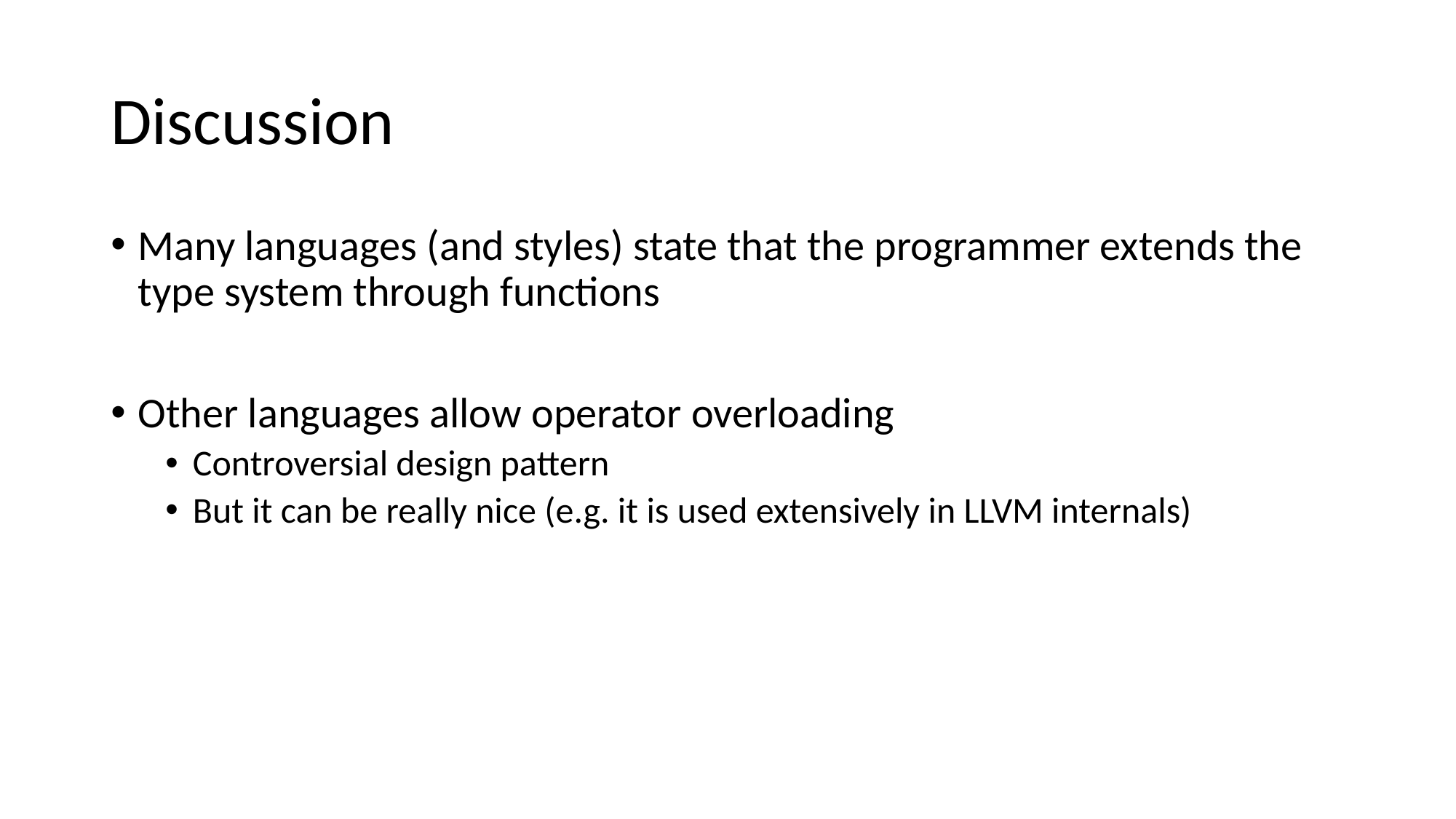

# Discussion
Many languages (and styles) state that the programmer extends the type system through functions

Other languages allow operator overloading
Controversial design pattern
But it can be really nice (e.g. it is used extensively in LLVM internals)